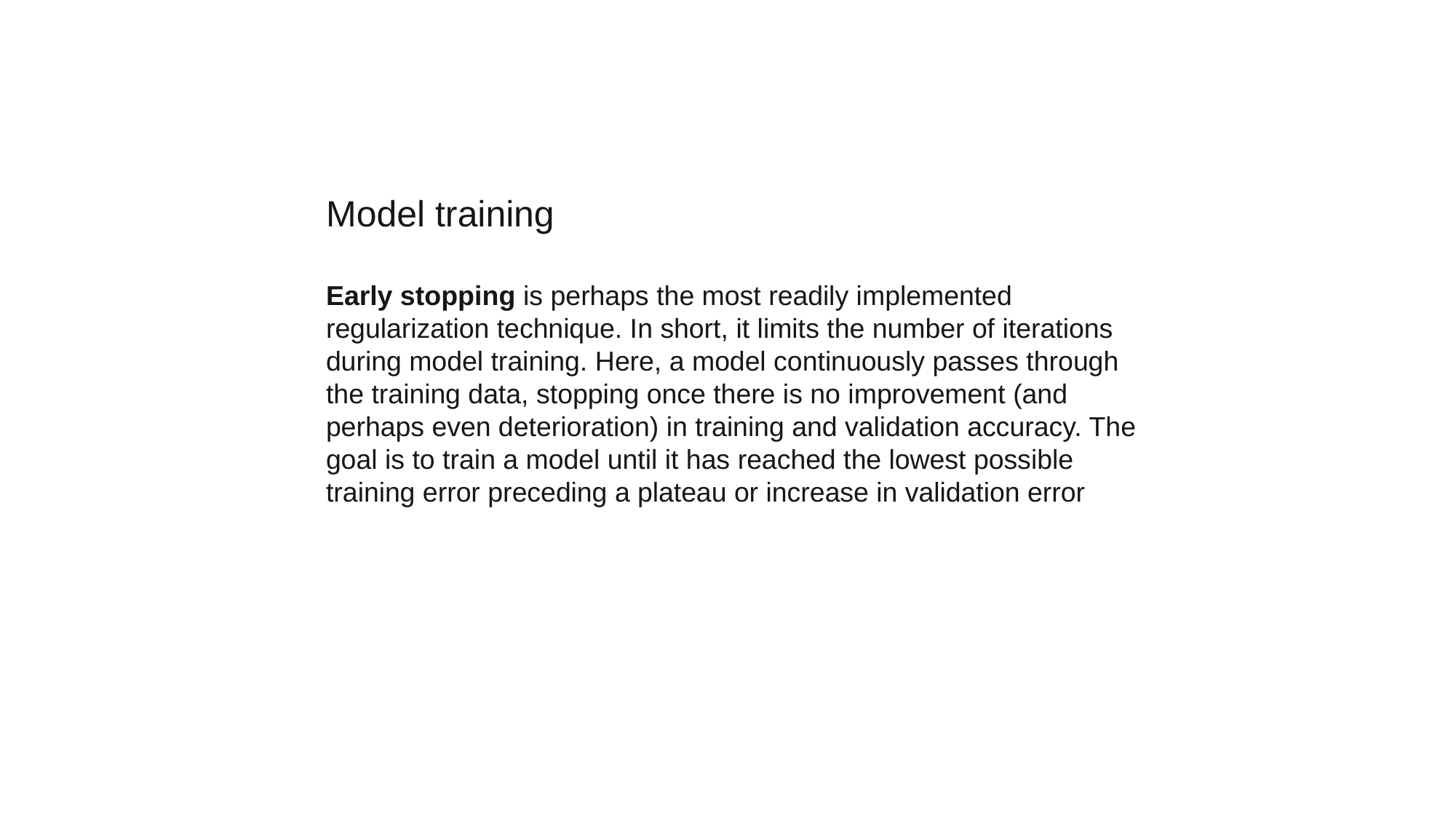

Model training

Early stopping is perhaps the most readily implemented regularization technique. In short, it limits the number of iterations during model training. Here, a model continuously passes through the training data, stopping once there is no improvement (and perhaps even deterioration) in training and validation accuracy. The goal is to train a model until it has reached the lowest possible training error preceding a plateau or increase in validation error